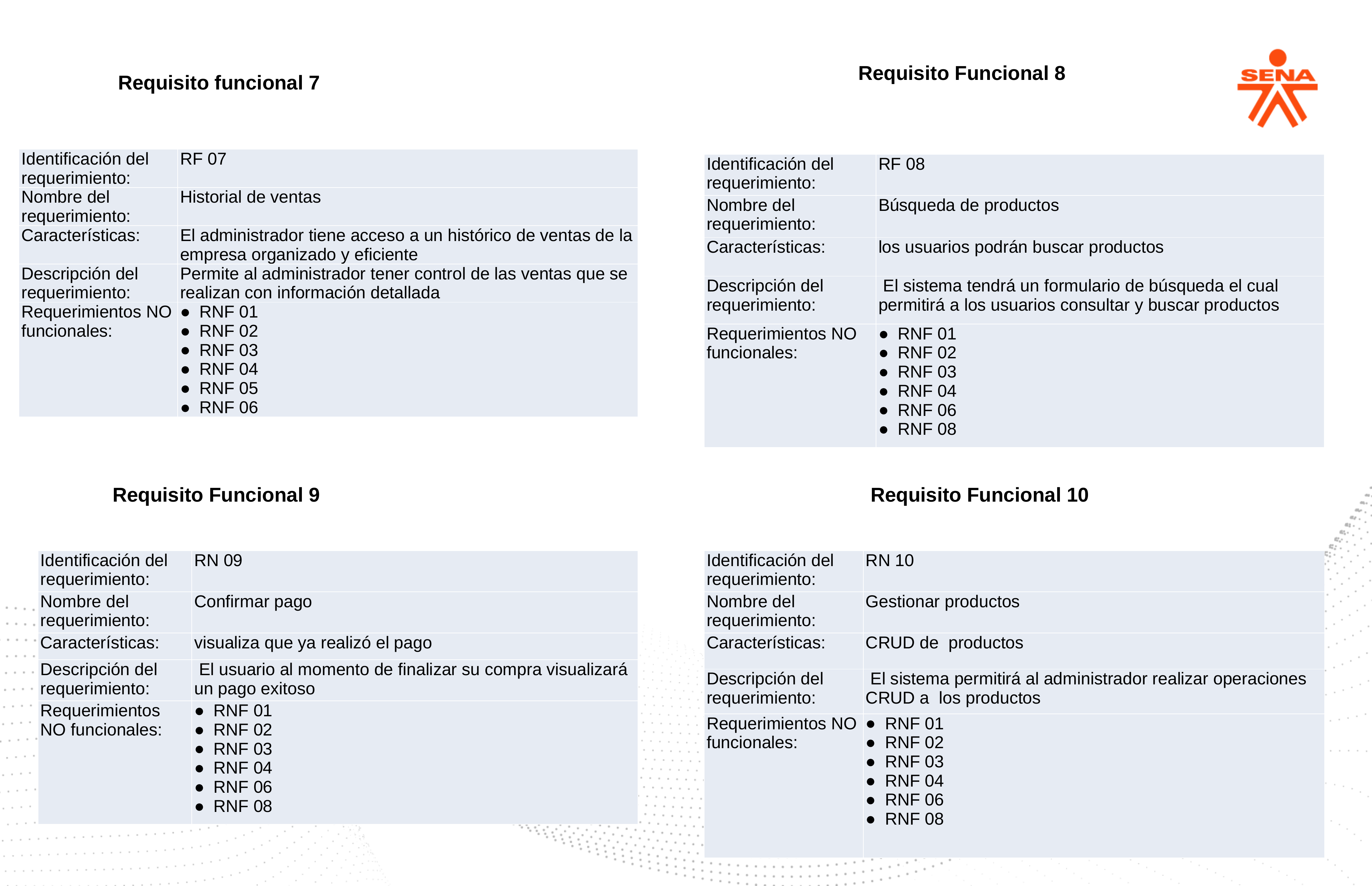

Requisito Funcional 8
Requisito funcional 7

| Identificación del requerimiento: | RF 07 |
| --- | --- |
| Nombre del requerimiento: | Historial de ventas |
| Características: | El administrador tiene acceso a un histórico de ventas de la empresa organizado y eficiente |
| Descripción del requerimiento: | Permite al administrador tener control de las ventas que se realizan con información detallada |
| Requerimientos NO funcionales: | RNF 01 RNF 02 RNF 03 RNF 04 RNF 05 RNF 06 |
| Identificación del requerimiento: | RF 08 |
| --- | --- |
| Nombre del requerimiento: | Búsqueda de productos |
| Características: | los usuarios podrán buscar productos |
| Descripción del requerimiento: | El sistema tendrá un formulario de búsqueda el cual permitirá a los usuarios consultar y buscar productos |
| Requerimientos NO funcionales: | RNF 01 RNF 02 RNF 03 RNF 04 RNF 06 RNF 08 |

Requisito Funcional 9
Requisito Funcional 10
| Identificación del requerimiento: | RN 09 |
| --- | --- |
| Nombre del requerimiento: | Confirmar pago |
| Características: | visualiza que ya realizó el pago |
| Descripción del requerimiento: | El usuario al momento de finalizar su compra visualizará un pago exitoso |
| Requerimientos NO funcionales: | RNF 01 RNF 02 RNF 03 RNF 04 RNF 06 RNF 08 |
| Identificación del requerimiento: | RN 10 |
| --- | --- |
| Nombre del requerimiento: | Gestionar productos |
| Características: | CRUD de productos |
| Descripción del requerimiento: | El sistema permitirá al administrador realizar operaciones CRUD a los productos |
| Requerimientos NO funcionales: | RNF 01 RNF 02 RNF 03 RNF 04 RNF 06 RNF 08 |